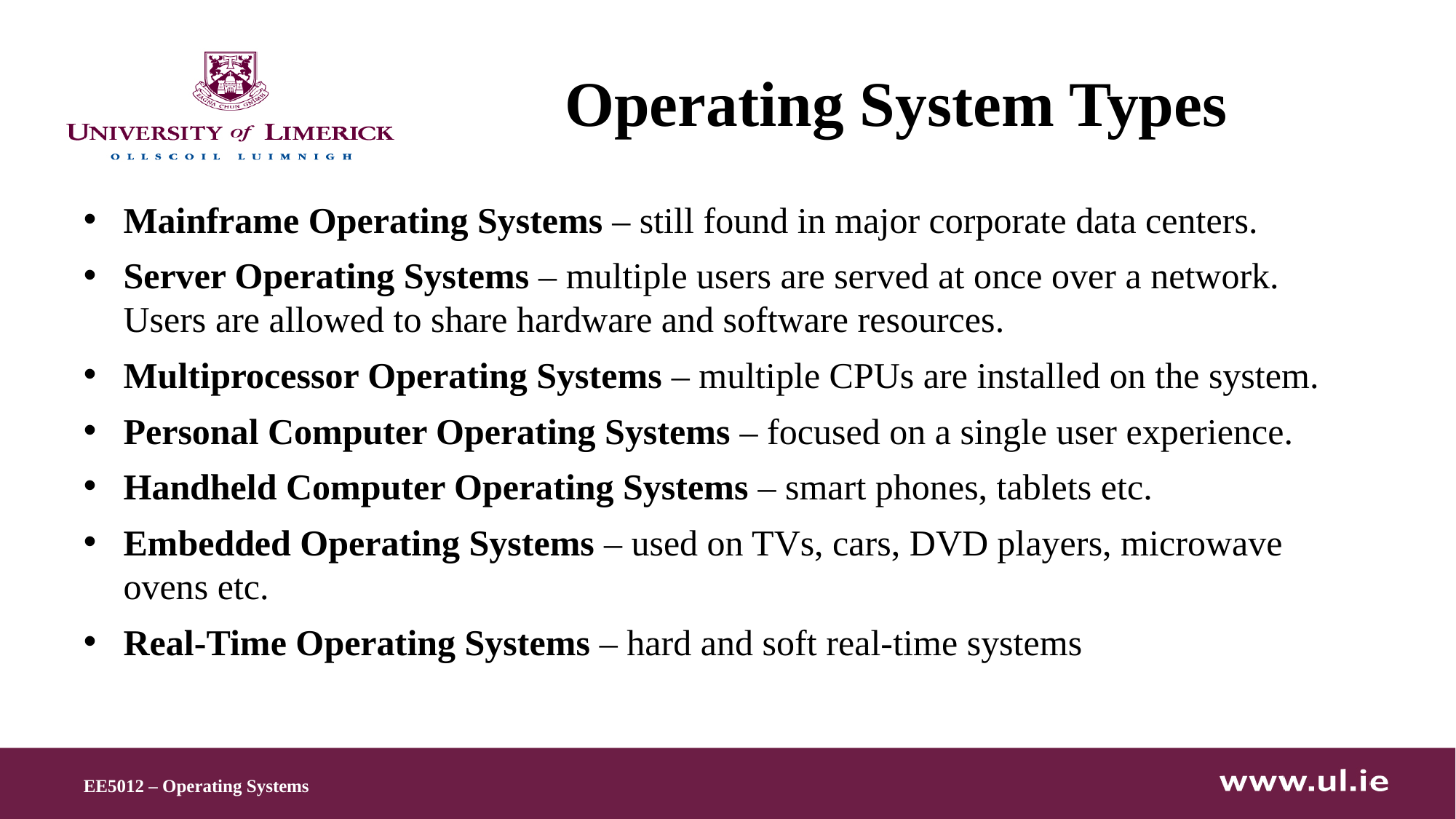

# Operating System Types
Mainframe Operating Systems – still found in major corporate data centers.
Server Operating Systems – multiple users are served at once over a network. Users are allowed to share hardware and software resources.
Multiprocessor Operating Systems – multiple CPUs are installed on the system.
Personal Computer Operating Systems – focused on a single user experience.
Handheld Computer Operating Systems – smart phones, tablets etc.
Embedded Operating Systems – used on TVs, cars, DVD players, microwave ovens etc.
Real-Time Operating Systems – hard and soft real-time systems
EE5012 – Operating Systems